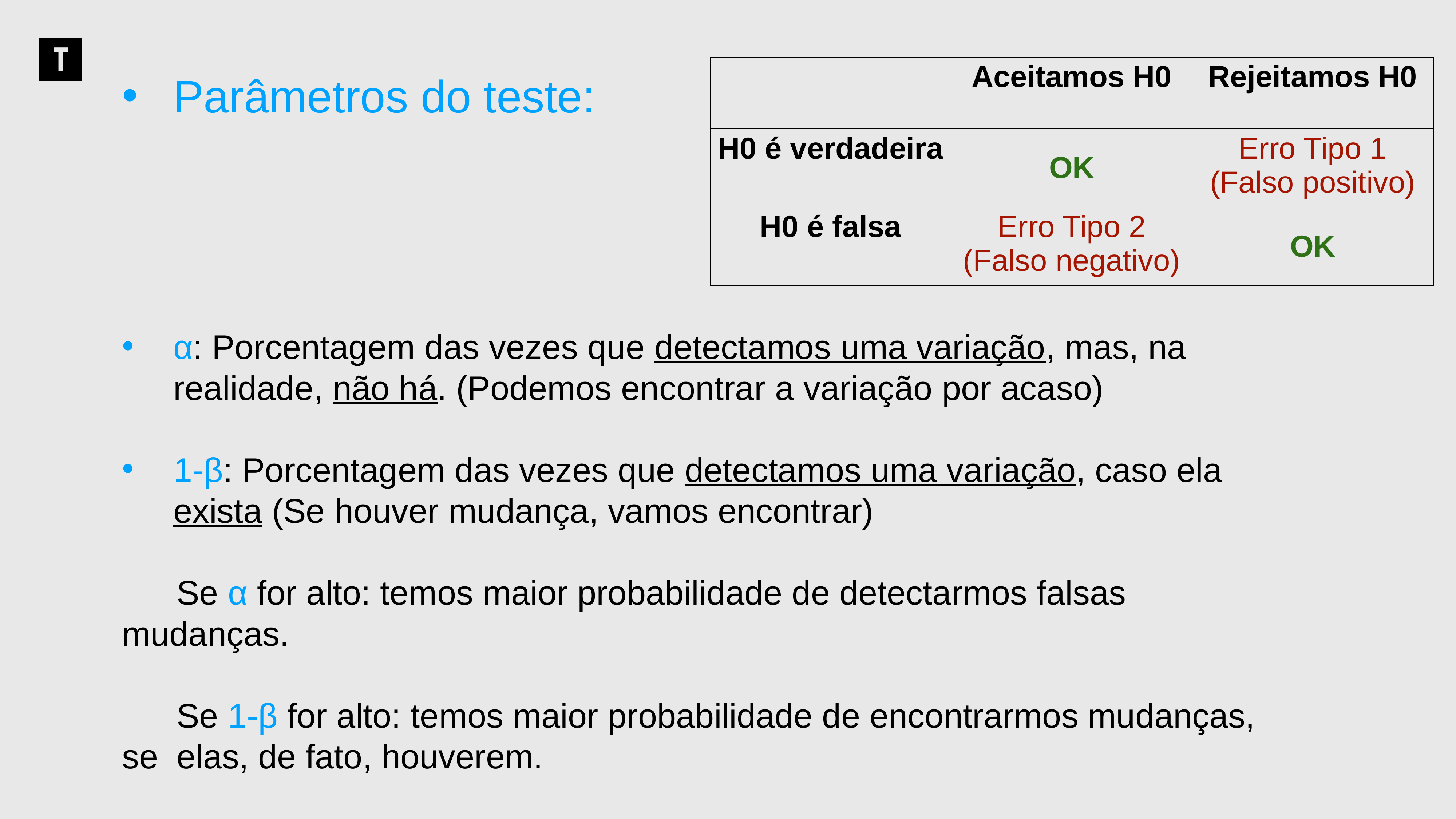

|  | Aceitamos H0 | Rejeitamos H0 |
| --- | --- | --- |
| H0 é verdadeira | OK | Erro Tipo 1 (Falso positivo) |
| H0 é falsa | Erro Tipo 2 (Falso negativo) | OK |

Parâmetros do teste:

α: Porcentagem das vezes que detectamos uma variação, mas, na realidade, não há. (Podemos encontrar a variação por acaso)

1-β: Porcentagem das vezes que detectamos uma variação, caso ela exista (Se houver mudança, vamos encontrar)

	Se α for alto: temos maior probabilidade de detectarmos falsas mudanças.

	Se 1-β for alto: temos maior probabilidade de encontrarmos mudanças, se 	elas, de fato, houverem.